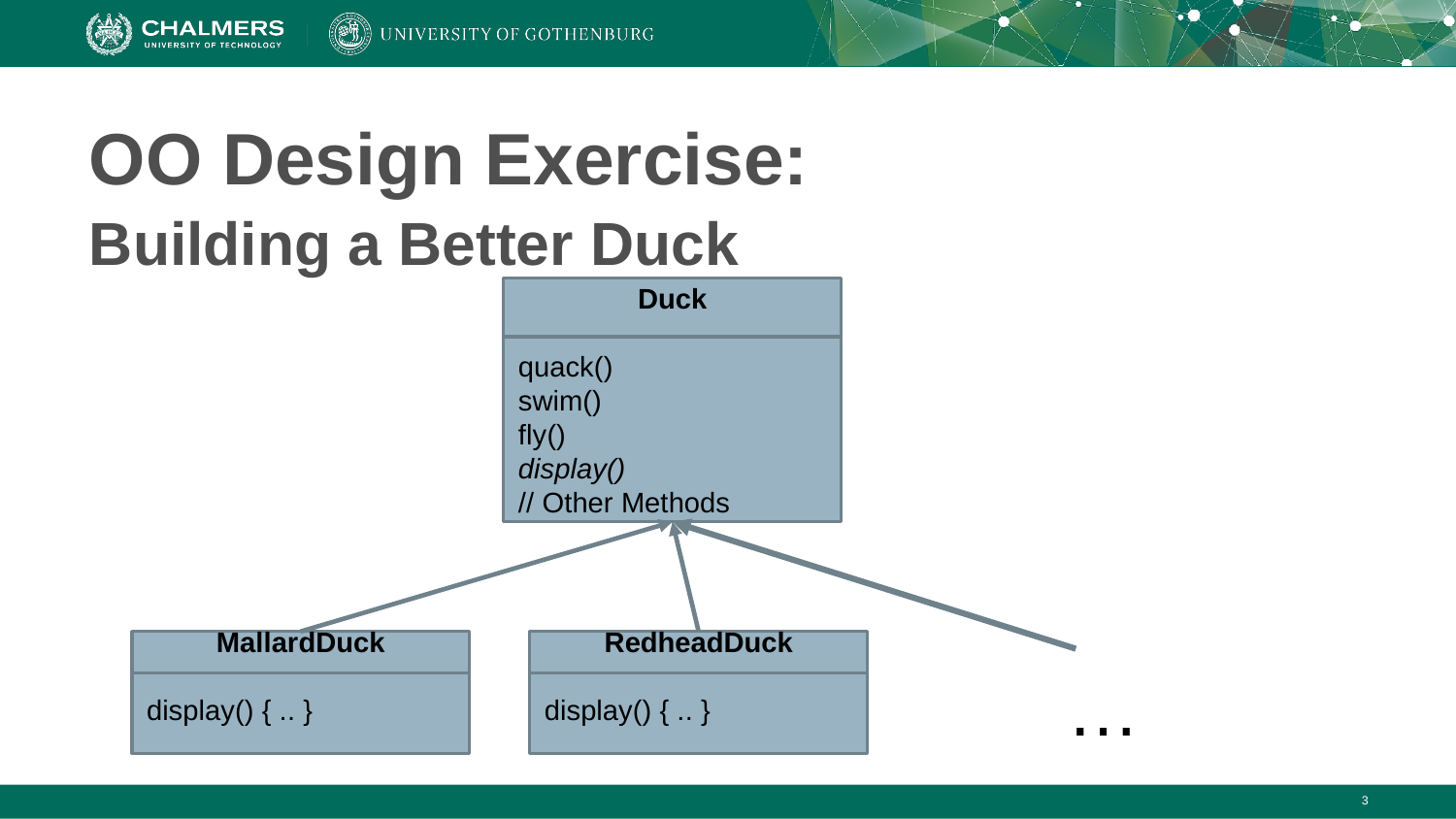

# OO Design Exercise:
Building a Better Duck
Duck

quack()
swim()
fly()
display()
// Other Methods
MallardDuck

display() { .. }

RedheadDuck

display() { .. }

…
3